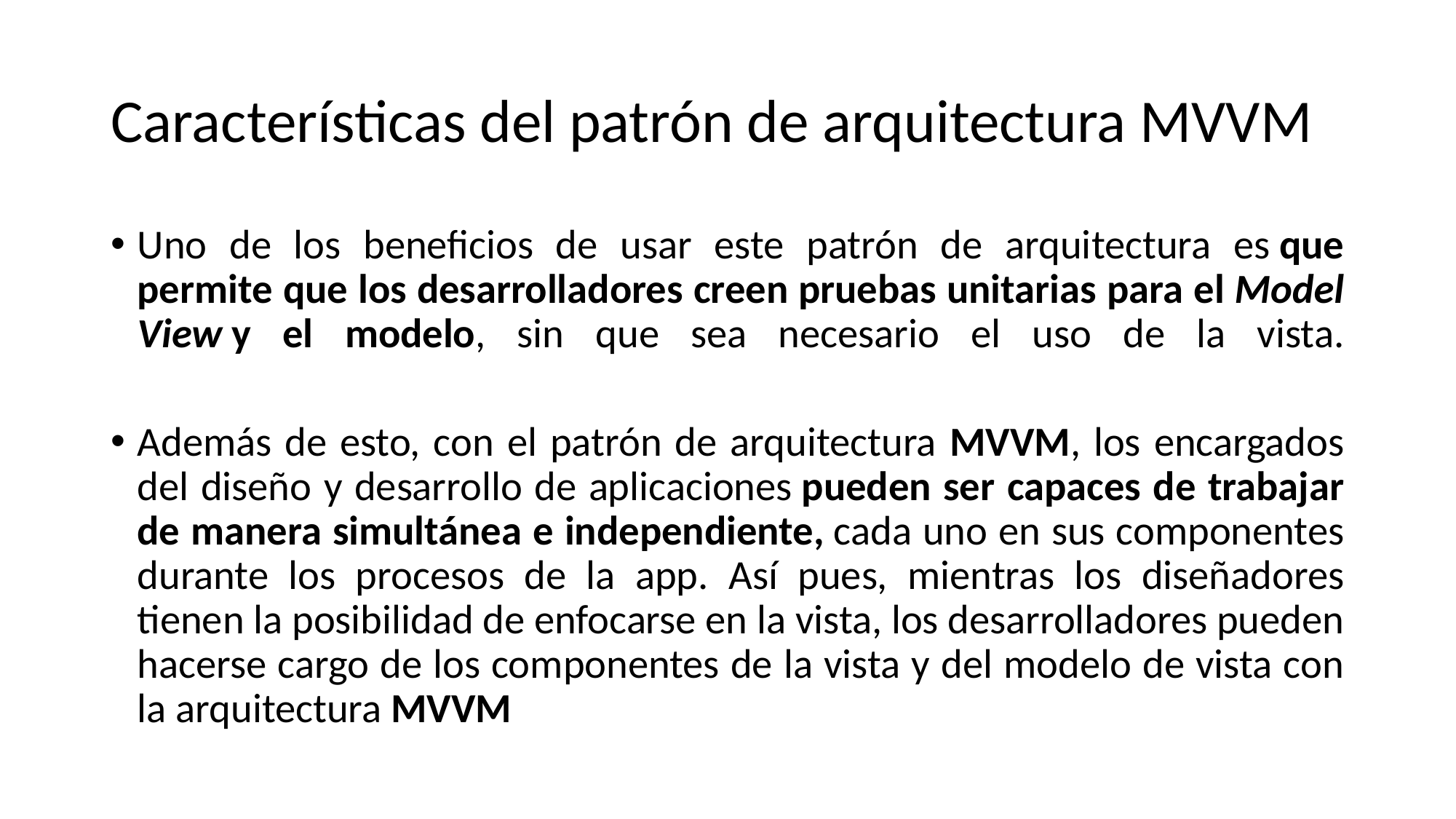

# Características del patrón de arquitectura MVVM
Uno de los beneficios de usar este patrón de arquitectura es que permite que los desarrolladores creen pruebas unitarias para el Model View y el modelo, sin que sea necesario el uso de la vista.
Además de esto, con el patrón de arquitectura MVVM, los encargados del diseño y desarrollo de aplicaciones pueden ser capaces de trabajar de manera simultánea e independiente, cada uno en sus componentes durante los procesos de la app. Así pues, mientras los diseñadores tienen la posibilidad de enfocarse en la vista, los desarrolladores pueden hacerse cargo de los componentes de la vista y del modelo de vista con la arquitectura MVVM